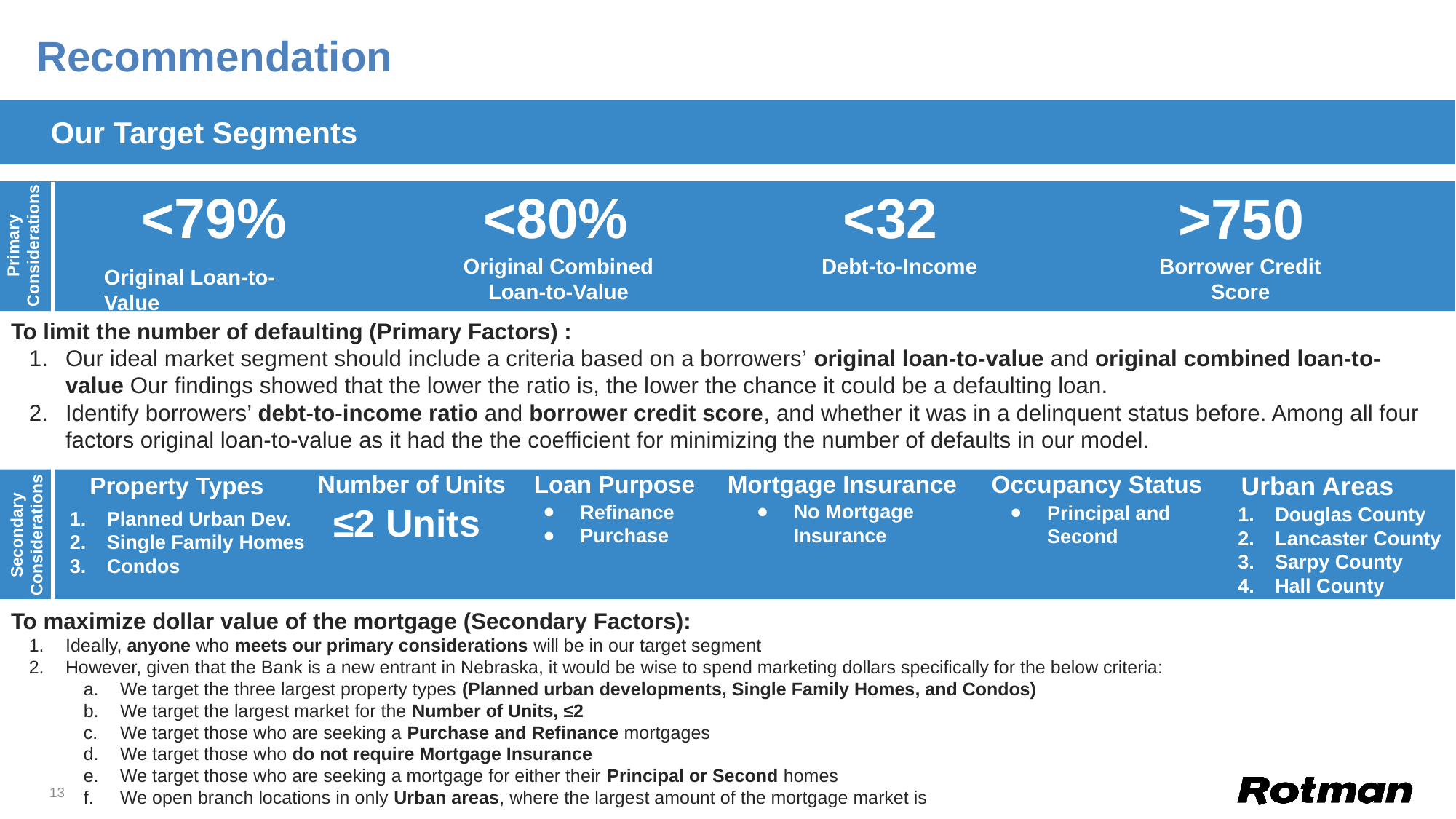

# Recommendation
Our Target Segments
<79%
Original Loan-to-Value
<80%
Original Combined Loan-to-Value
<32
Debt-to-Income
>750
Borrower Credit Score

Primary Considerations
To limit the number of defaulting (Primary Factors) :
Our ideal market segment should include a criteria based on a borrowers’ original loan-to-value and original combined loan-to-value Our findings showed that the lower the ratio is, the lower the chance it could be a defaulting loan.
Identify borrowers’ debt-to-income ratio and borrower credit score, and whether it was in a delinquent status before. Among all four factors original loan-to-value as it had the the coefficient for minimizing the number of defaults in our model.
Number of Units
≤2 Units
Occupancy Status
Principal and Second
Loan Purpose
Refinance
Purchase
Urban Areas
Douglas County
Lancaster County
Sarpy County
Hall County
Property Types
Planned Urban Dev.
Single Family Homes
Condos

Mortgage Insurance
No Mortgage Insurance
Secondary Considerations
To maximize dollar value of the mortgage (Secondary Factors):
Ideally, anyone who meets our primary considerations will be in our target segment
However, given that the Bank is a new entrant in Nebraska, it would be wise to spend marketing dollars specifically for the below criteria:
We target the three largest property types (Planned urban developments, Single Family Homes, and Condos)
We target the largest market for the Number of Units, ≤2
We target those who are seeking a Purchase and Refinance mortgages
We target those who do not require Mortgage Insurance
We target those who are seeking a mortgage for either their Principal or Second homes
We open branch locations in only Urban areas, where the largest amount of the mortgage market is
13